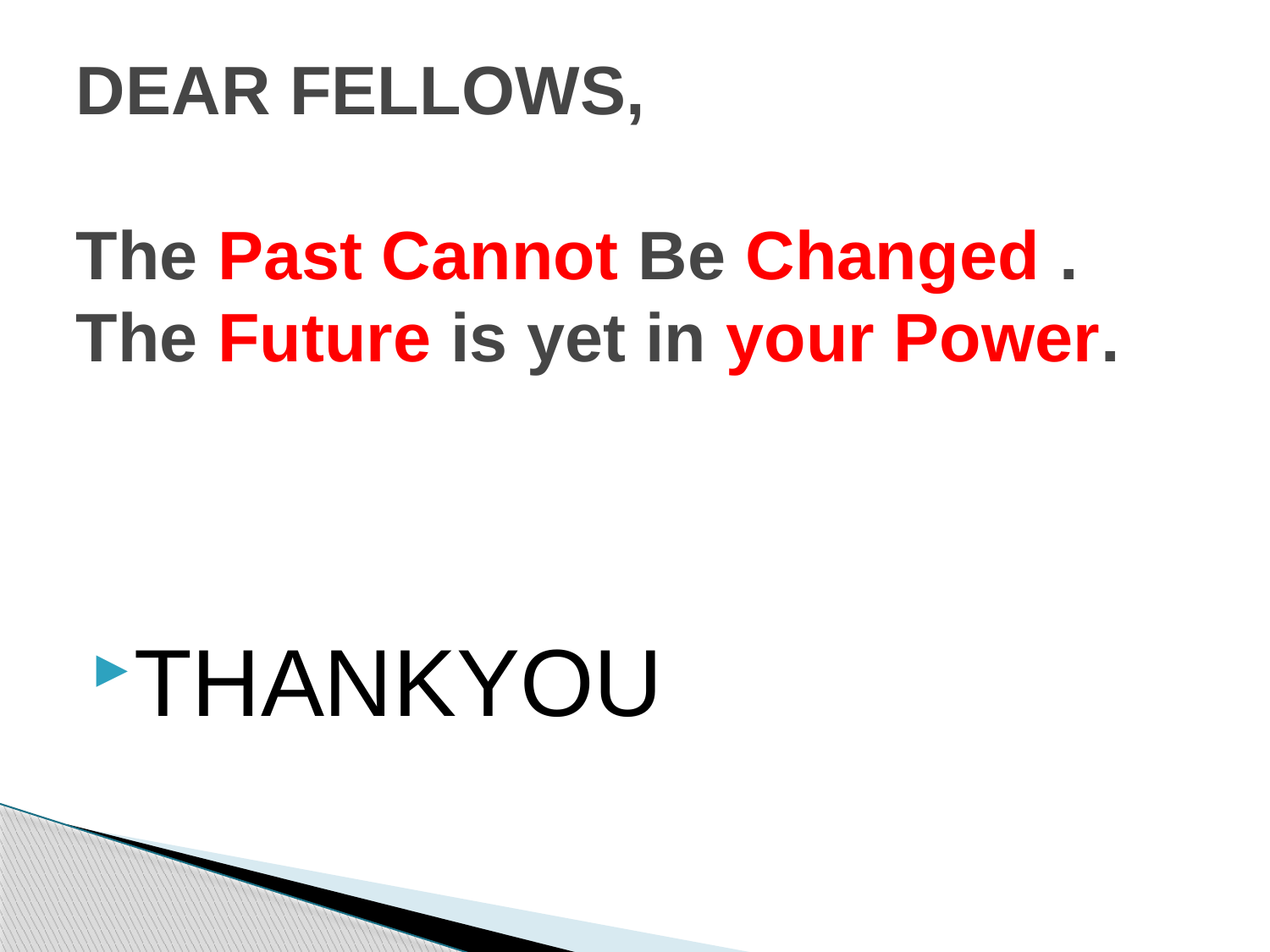

# DEAR FELLOWS, The Past Cannot Be Changed . The Future is yet in your Power.
THANKYOU